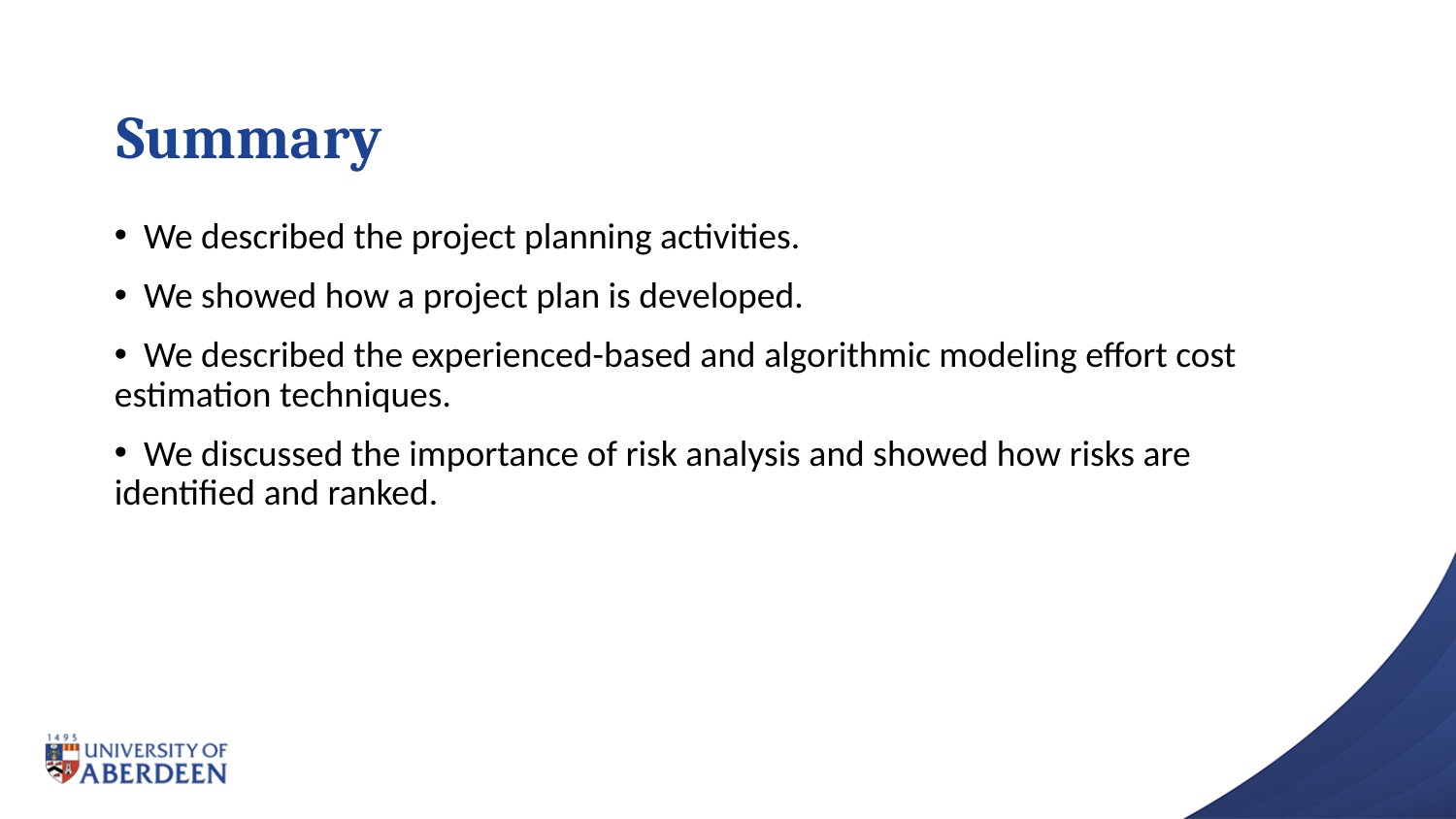

# Summary
  We described the project planning activities.
  We showed how a project plan is developed.
  We described the experienced-based and algorithmic modeling effort cost estimation techniques.
  We discussed the importance of risk analysis and showed how risks are identified and ranked.